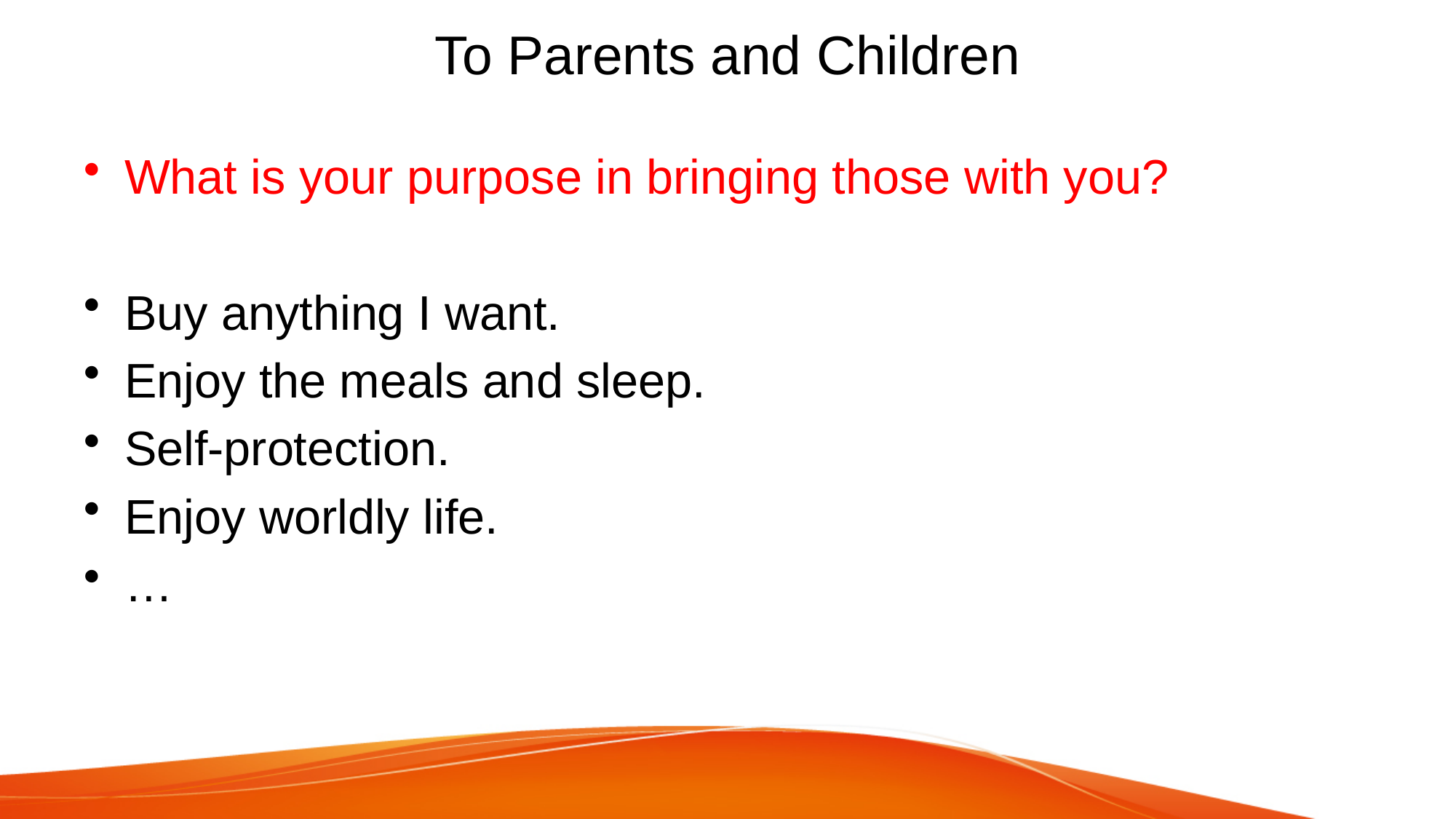

# To Parents and Children
What is your purpose in bringing those with you?

Buy anything I want.
Enjoy the meals and sleep.
Self-protection.
Enjoy worldly life.
…